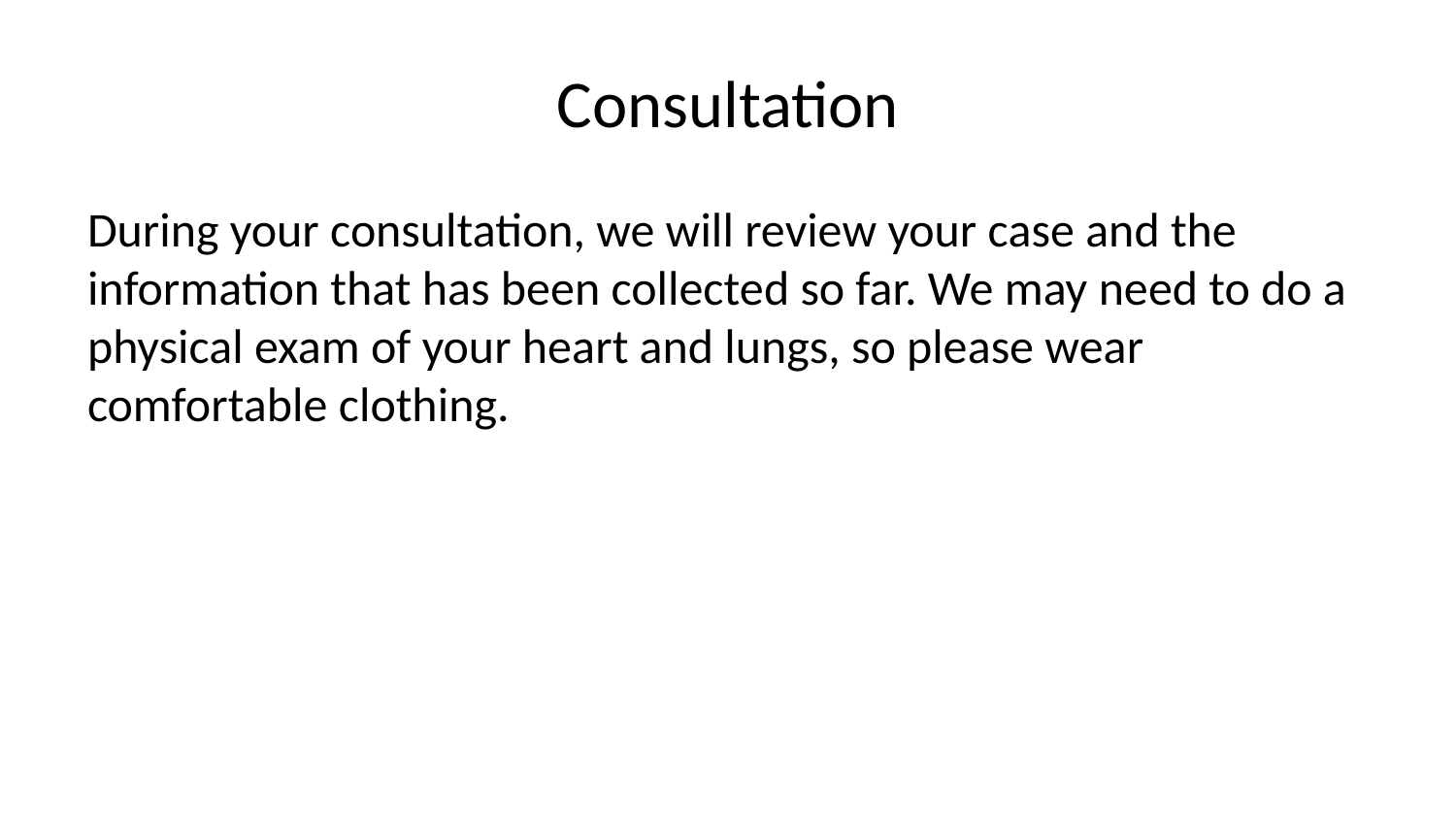

# Consultation
During your consultation, we will review your case and the information that has been collected so far. We may need to do a physical exam of your heart and lungs, so please wear comfortable clothing.